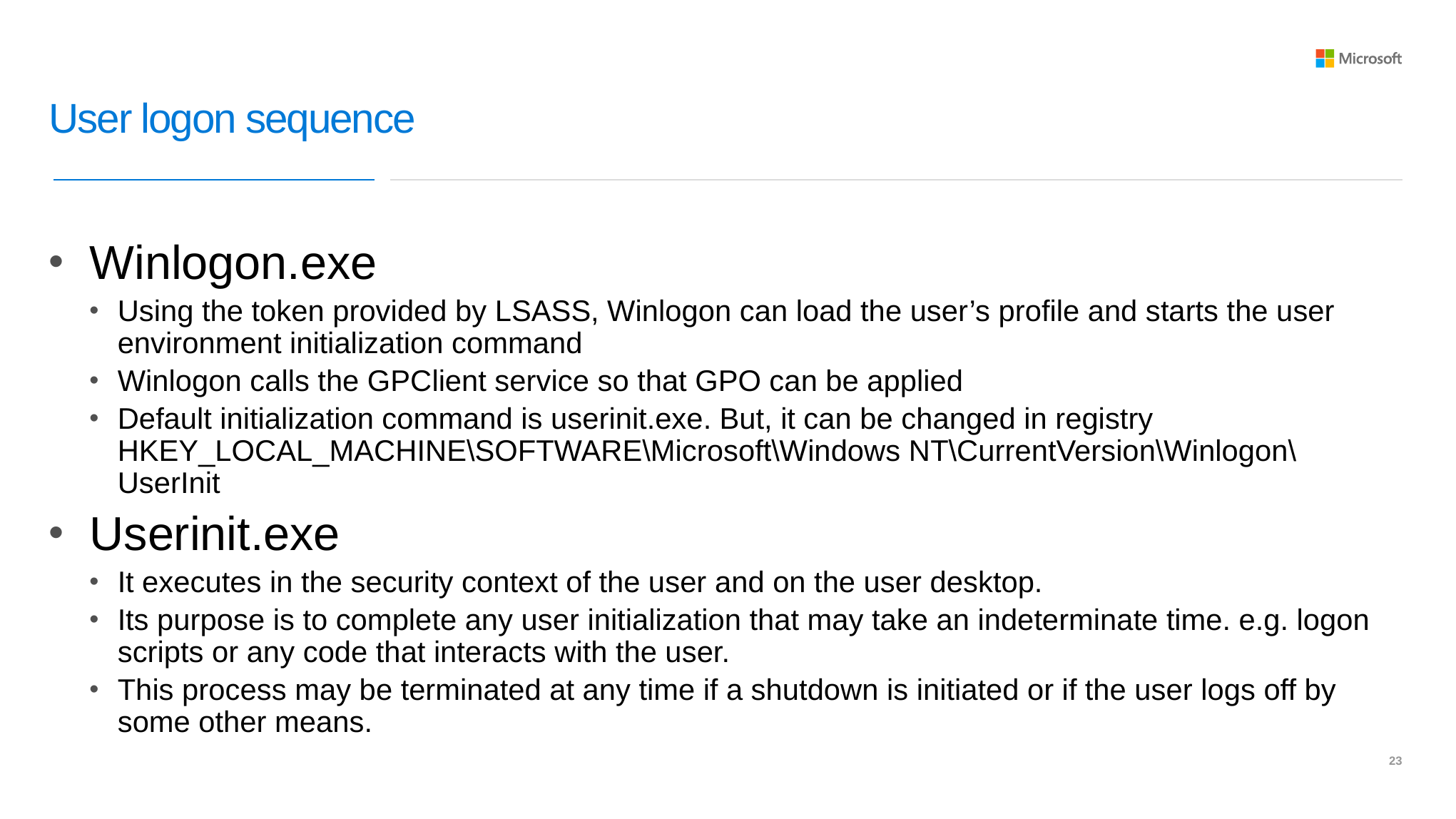

# User logon sequence
Winlogon.exe
Using the token provided by LSASS, Winlogon can load the user’s profile and starts the user environment initialization command
Winlogon calls the GPClient service so that GPO can be applied
Default initialization command is userinit.exe. But, it can be changed in registry
HKEY_LOCAL_MACHINE\SOFTWARE\Microsoft\Windows NT\CurrentVersion\Winlogon\UserInit
Userinit.exe
It executes in the security context of the user and on the user desktop.
Its purpose is to complete any user initialization that may take an indeterminate time. e.g. logon scripts or any code that interacts with the user.
This process may be terminated at any time if a shutdown is initiated or if the user logs off by some other means.
23